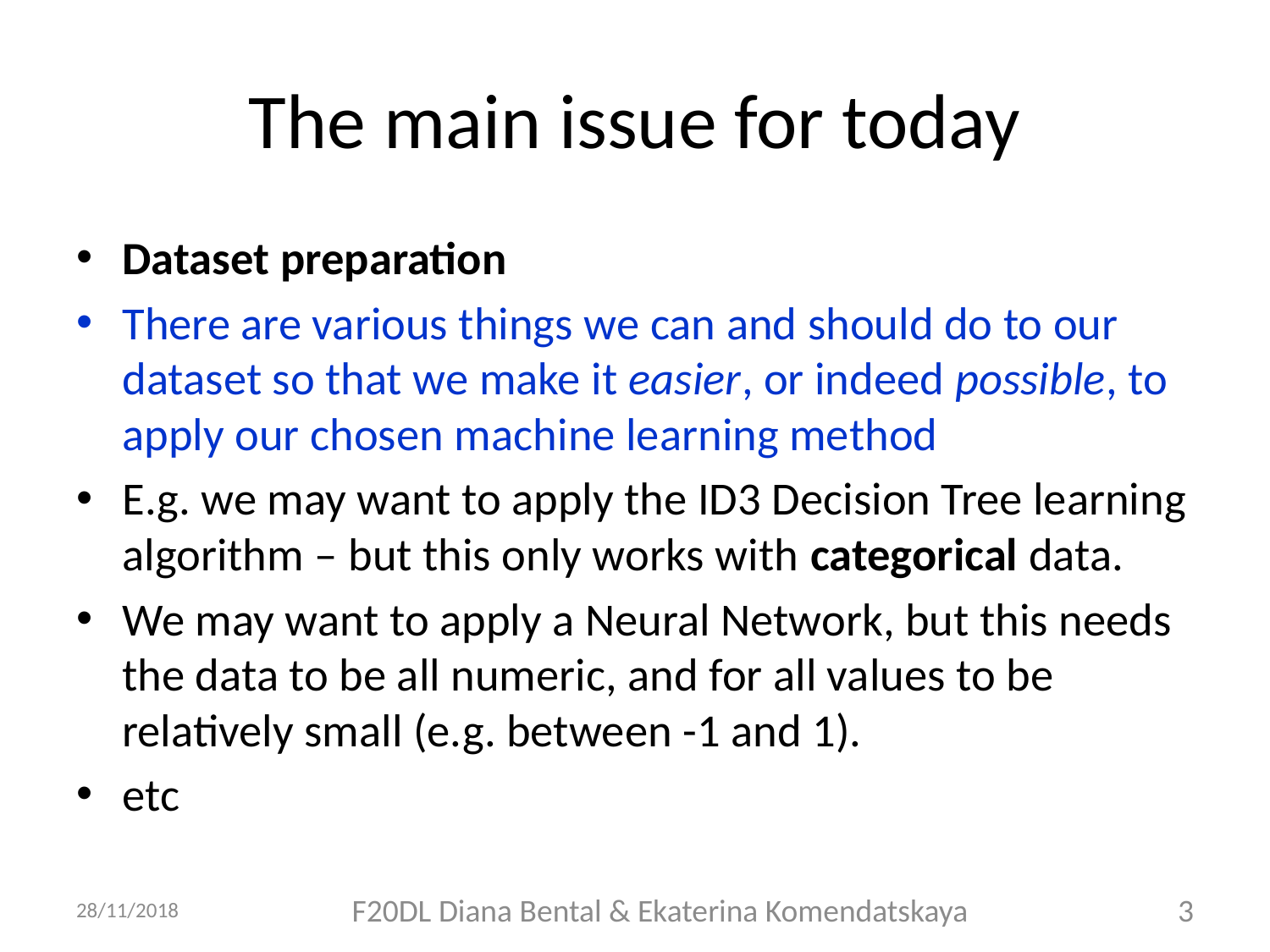

# The main issue for today
Dataset preparation
There are various things we can and should do to our dataset so that we make it easier, or indeed possible, to apply our chosen machine learning method
E.g. we may want to apply the ID3 Decision Tree learning algorithm – but this only works with categorical data.
We may want to apply a Neural Network, but this needs the data to be all numeric, and for all values to be relatively small (e.g. between -1 and 1).
etc
28/11/2018
F20DL Diana Bental & Ekaterina Komendatskaya
3